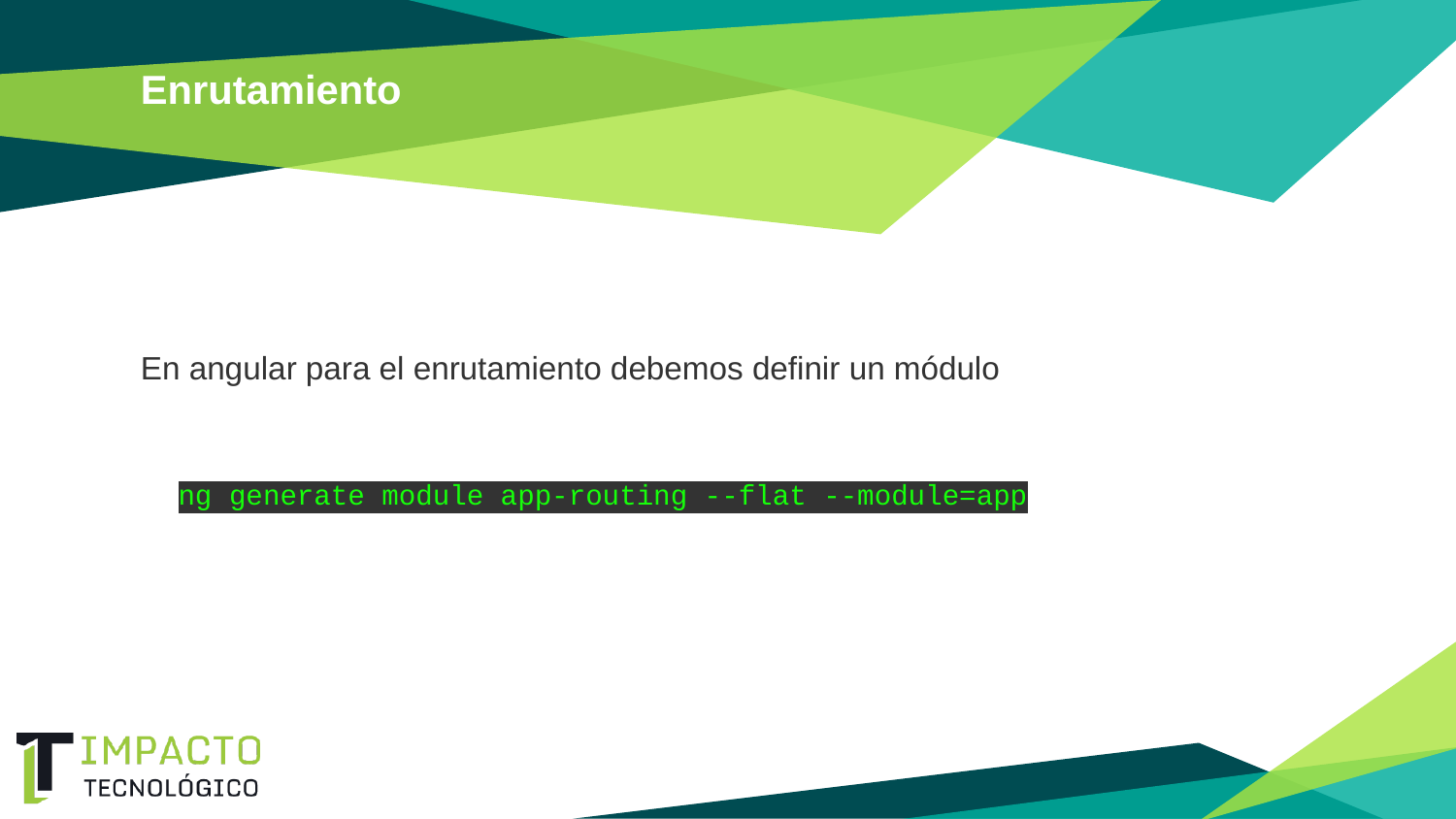

# Enrutamiento
En angular para el enrutamiento debemos definir un módulo
ng generate module app-routing --flat --module=app